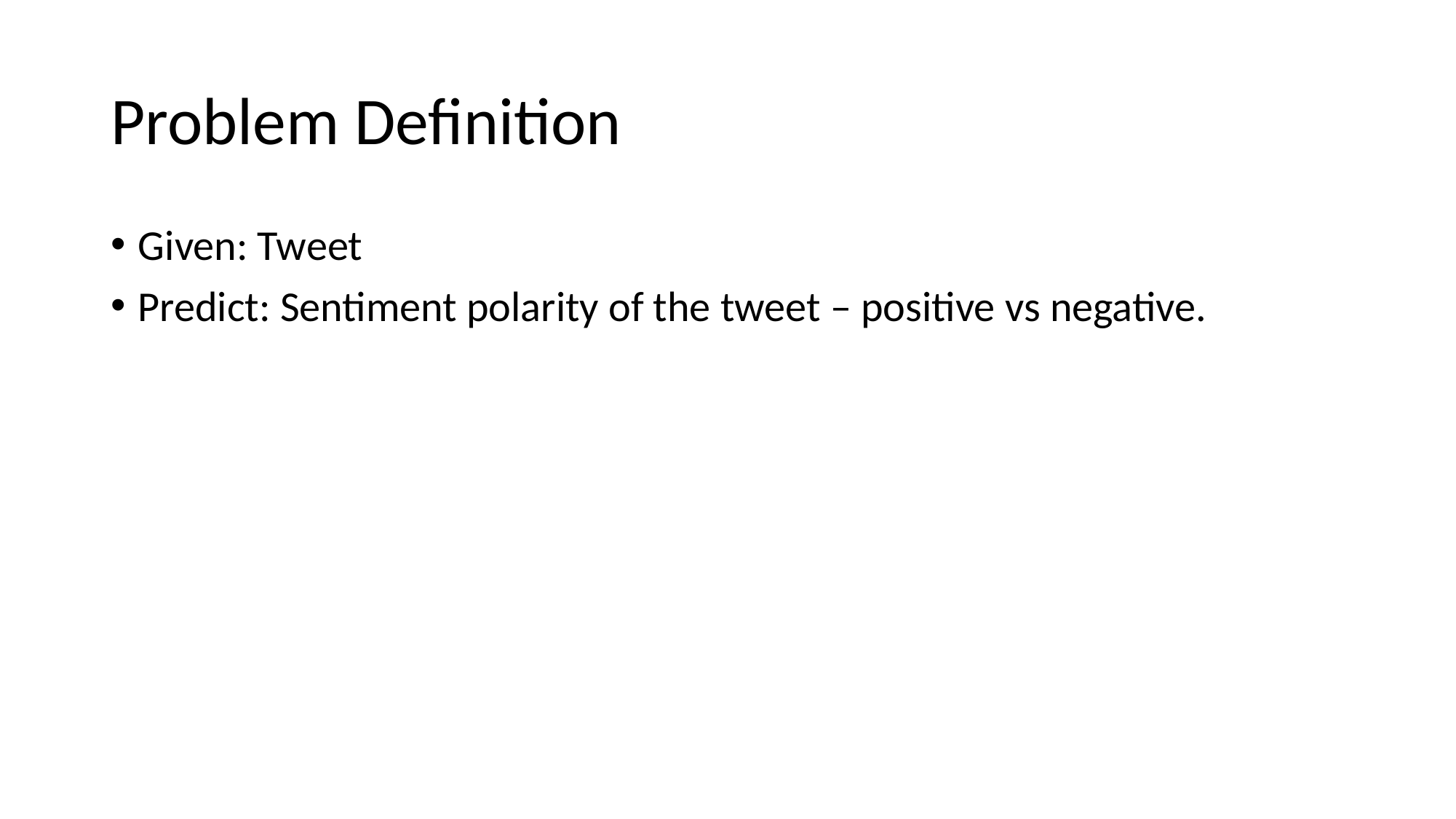

# Problem Definition
Given: Tweet
Predict: Sentiment polarity of the tweet – positive vs negative.